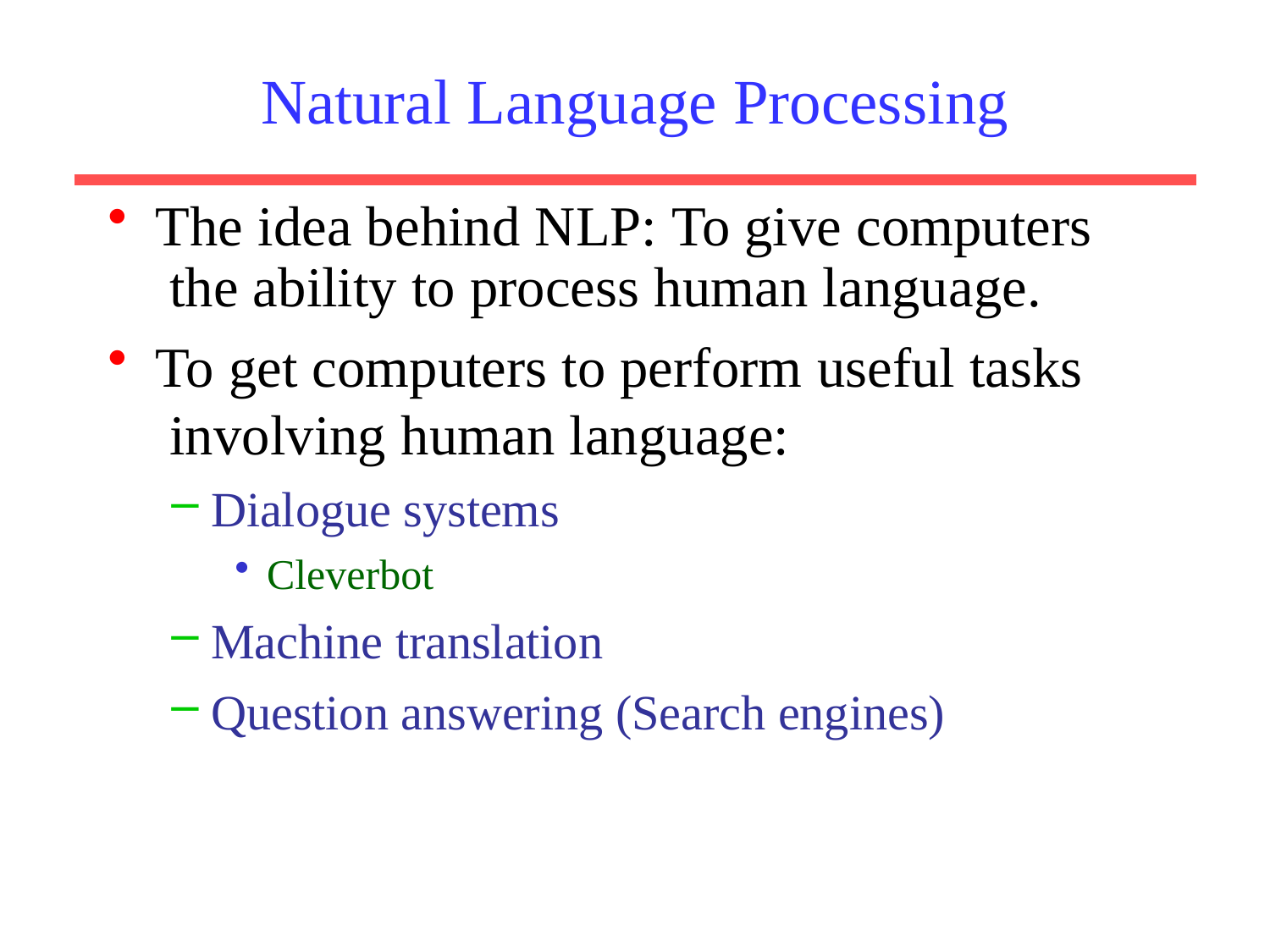

# Natural Language Processing
The idea behind NLP: To give computers  the ability to process human language.
To get computers to perform useful tasks  involving human language:
Dialogue systems
Cleverbot
Machine translation
Question answering (Search engines)